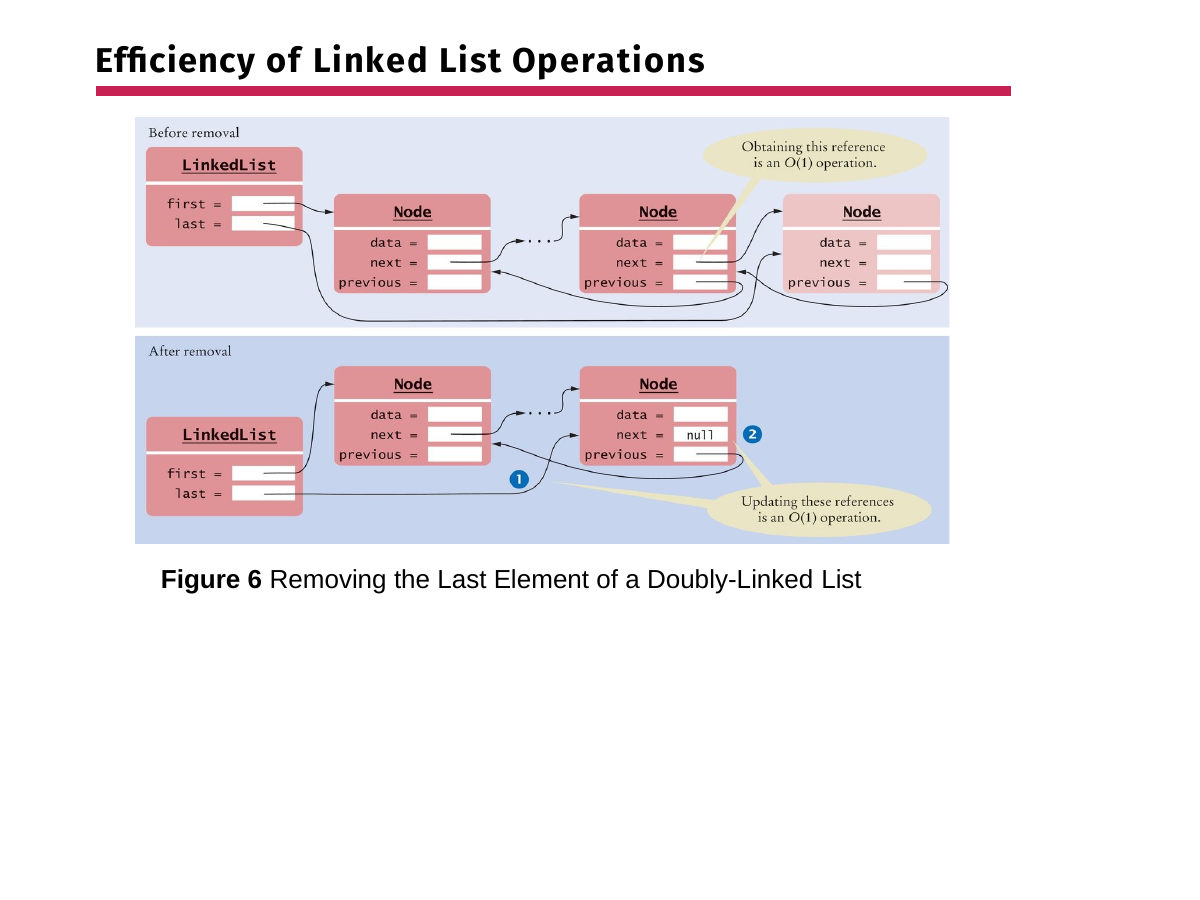

# Efficiency of Linked List Operations

Figure 6 Removing the Last Element of a Doubly-Linked List